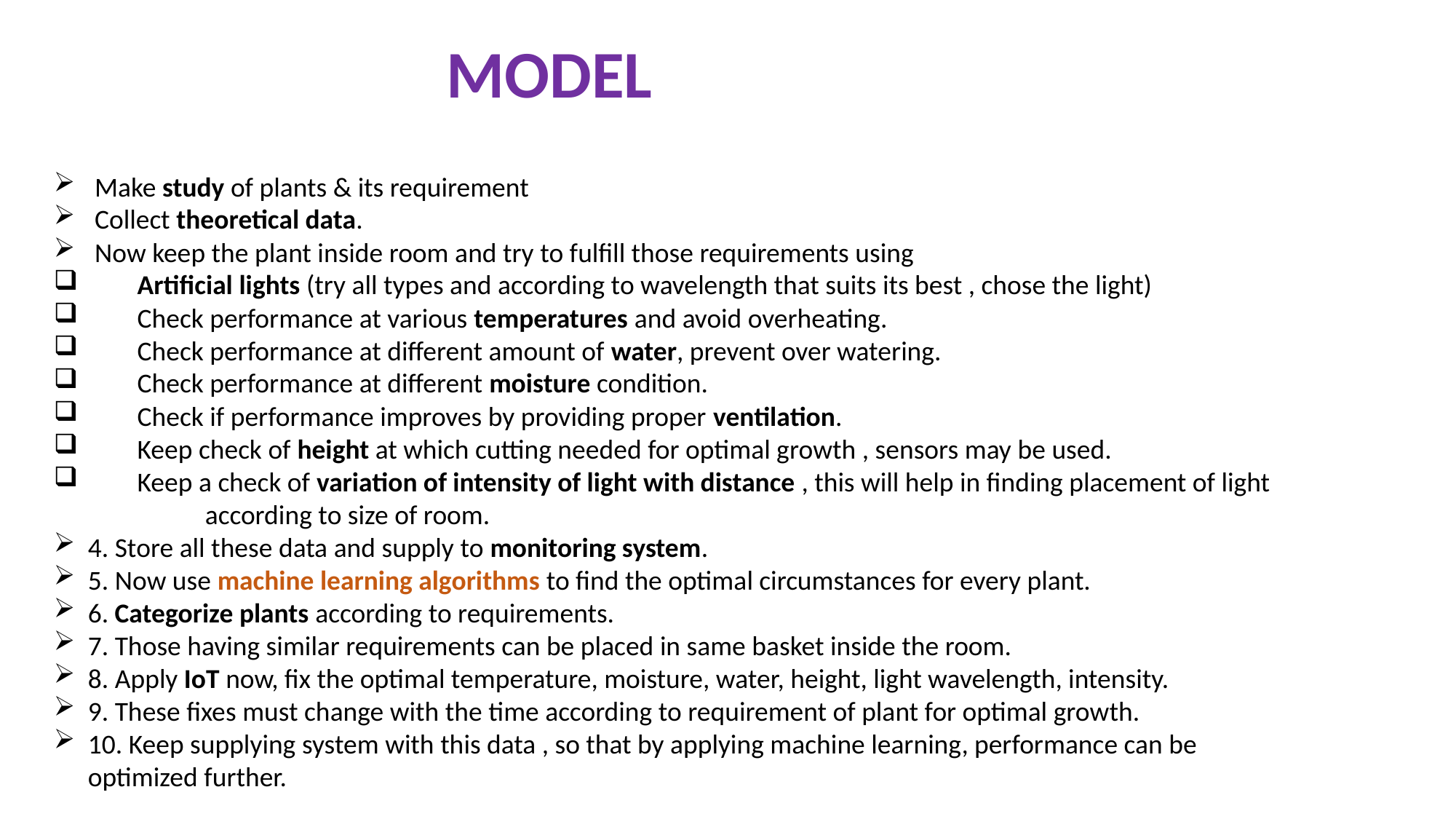

MODEL

Make study of plants & its requirement
Collect theoretical data.
Now keep the plant inside room and try to fulfill those requirements using
        Artificial lights (try all types and according to wavelength that suits its best , chose the light)
        Check performance at various temperatures and avoid overheating.
        Check performance at different amount of water, prevent over watering.
        Check performance at different moisture condition.
        Check if performance improves by providing proper ventilation.
        Keep check of height at which cutting needed for optimal growth , sensors may be used.
        Keep a check of variation of intensity of light with distance , this will help in finding placement of light                          according to size of room.
4. Store all these data and supply to monitoring system.
5. Now use machine learning algorithms to find the optimal circumstances for every plant.
6. Categorize plants according to requirements.
7. Those having similar requirements can be placed in same basket inside the room.
8. Apply IoT now, fix the optimal temperature, moisture, water, height, light wavelength, intensity.
9. These fixes must change with the time according to requirement of plant for optimal growth.
10. Keep supplying system with this data , so that by applying machine learning, performance can be optimized further.